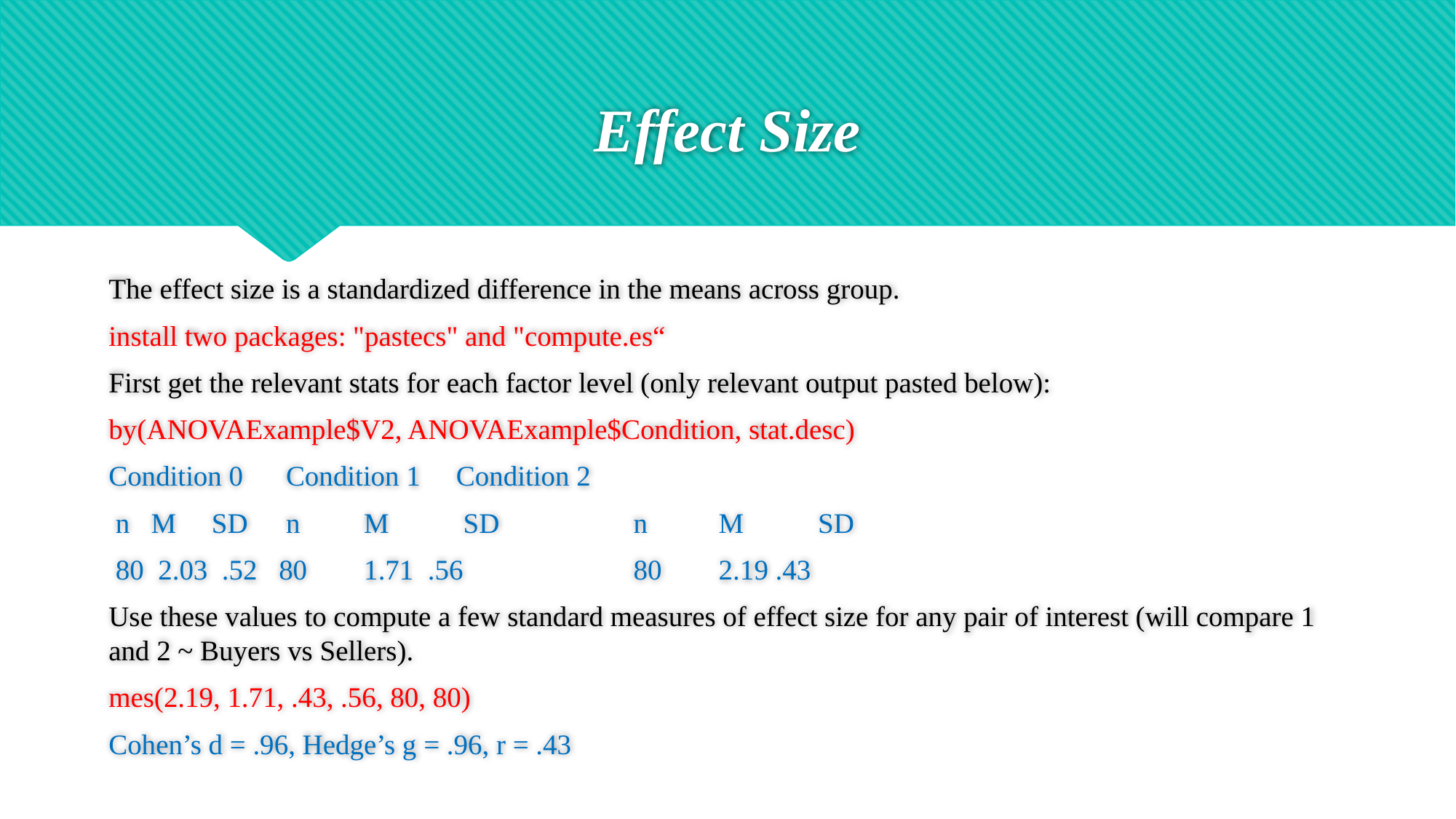

# Effect Size
The effect size is a standardized difference in the means across group.
install two packages: "pastecs" and "compute.es“
First get the relevant stats for each factor level (only relevant output pasted below):
by(ANOVAExample$V2, ANOVAExample$Condition, stat.desc)
Condition 0		 Condition 1		 Condition 2
 n   M     SD		 n	M	  SD	  	  n	  M	    SD
 80  2.03  .52		80	1.71  .56		  80	  2.19 .43
Use these values to compute a few standard measures of effect size for any pair of interest (will compare 1 and 2 ~ Buyers vs Sellers).
mes(2.19, 1.71, .43, .56, 80, 80)
Cohen’s d = .96, Hedge’s g = .96, r = .43